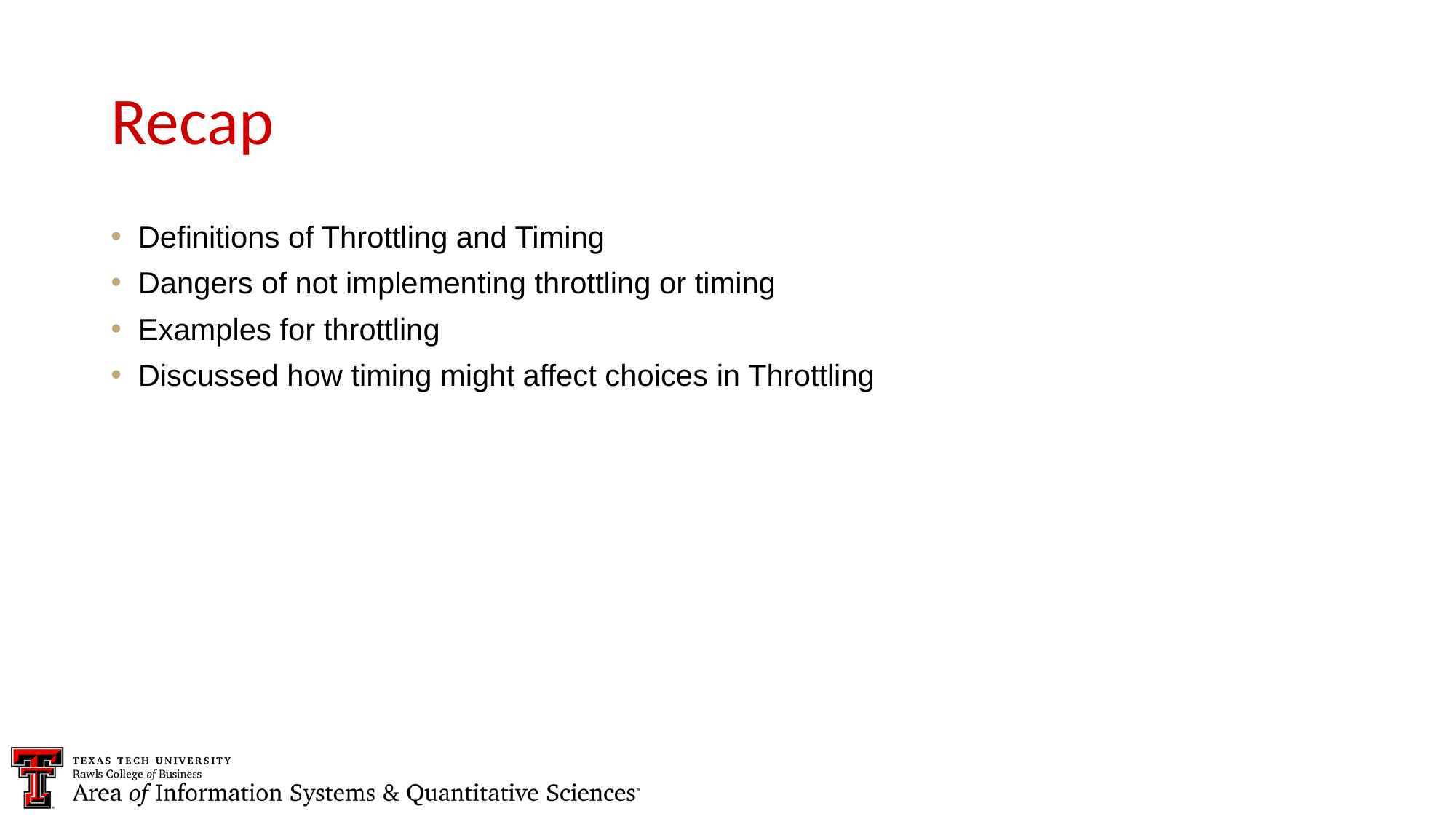

Recap
Definitions of Throttling and Timing
Dangers of not implementing throttling or timing
Examples for throttling
Discussed how timing might affect choices in Throttling